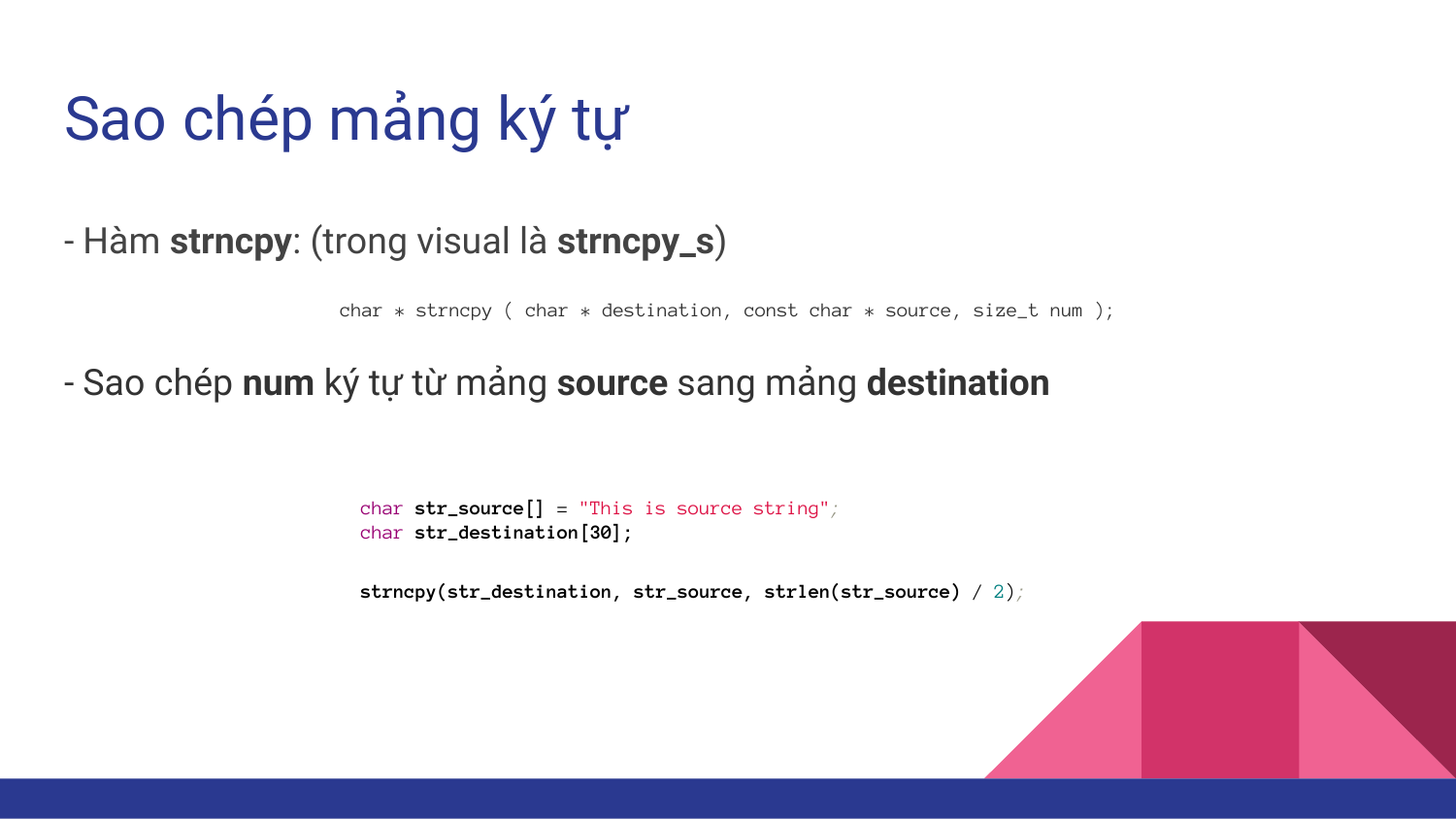

# Sao chép mảng ký tự
- Hàm strncpy: (trong visual là strncpy_s)
char * strncpy ( char * destination, const char * source, size_t num );
- Sao chép num ký tự từ mảng source sang mảng destination

char str_source[] = "This is source string";
char str_destination[30];

strncpy(str_destination, str_source, strlen(str_source) / 2);